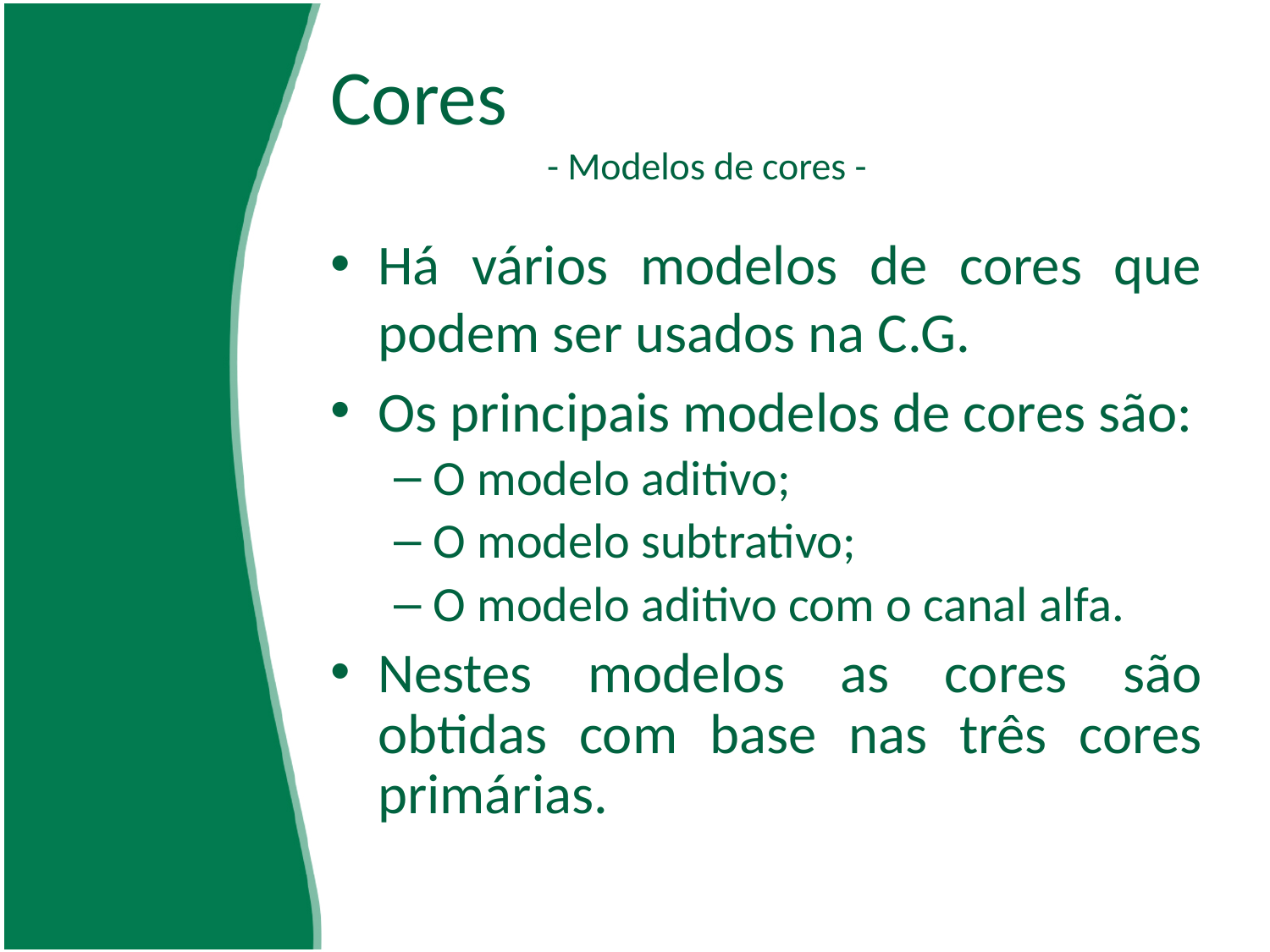

# Cores - Modelos de cores -
Há vários modelos de cores que podem ser usados na C.G.
Os principais modelos de cores são:
O modelo aditivo;
O modelo subtrativo;
O modelo aditivo com o canal alfa.
Nestes modelos as cores são obtidas com base nas três cores primárias.